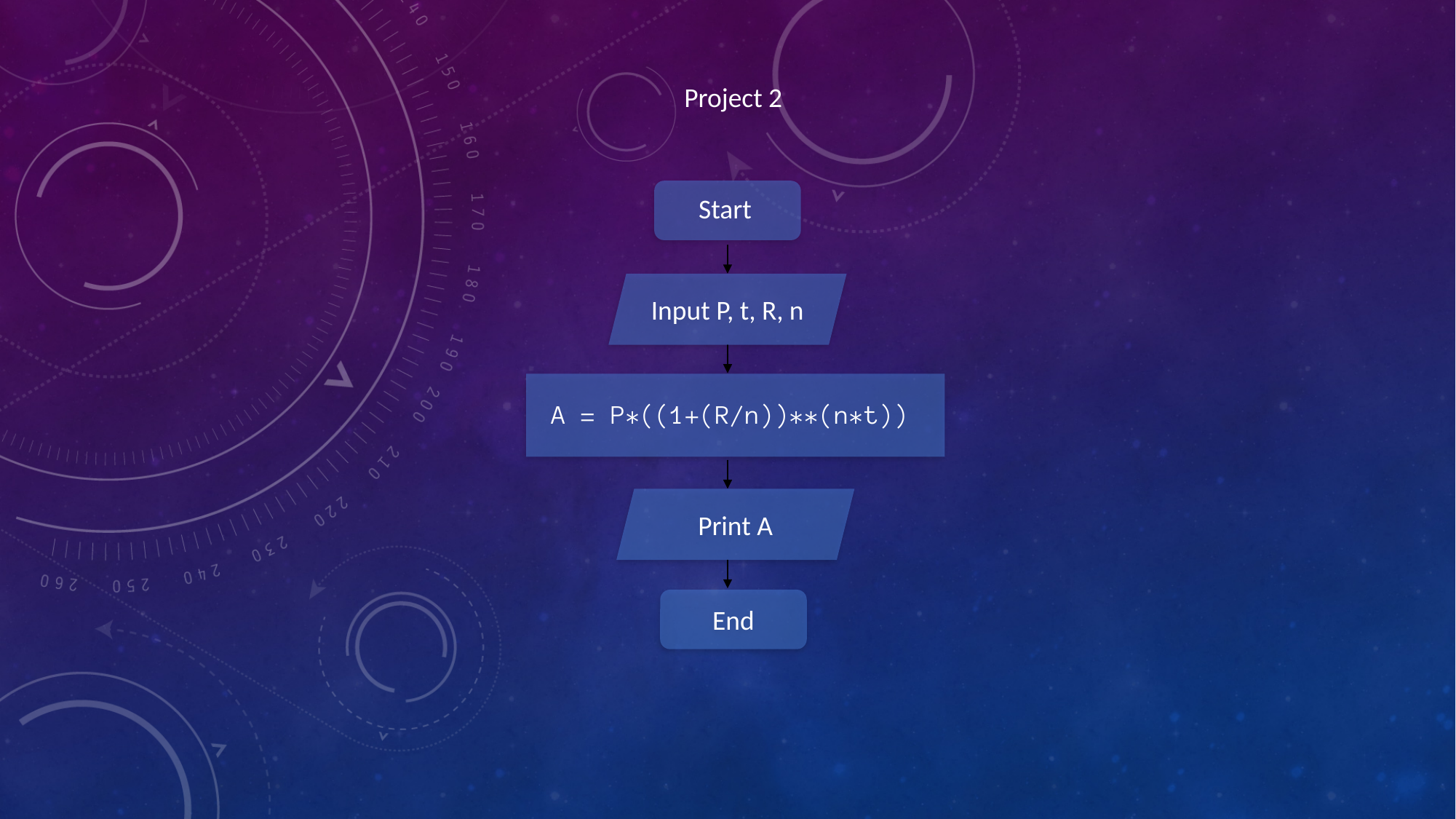

Project 2

Start
Input P, t, R, n

A = P*((1+(R/n))**(n*t))

Print A
End